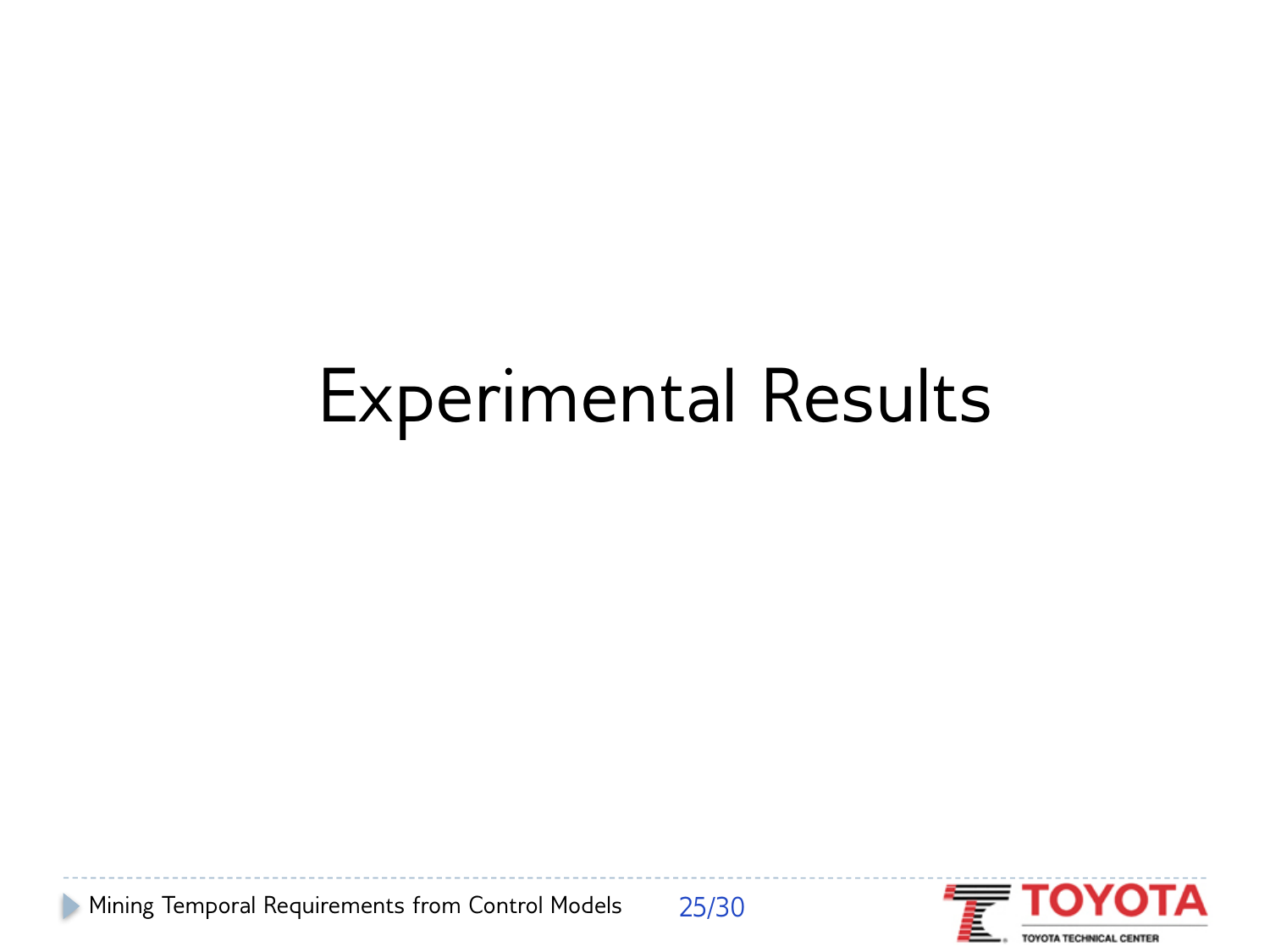

Experimental Results
25/30
Mining Temporal Requirements from Control Models